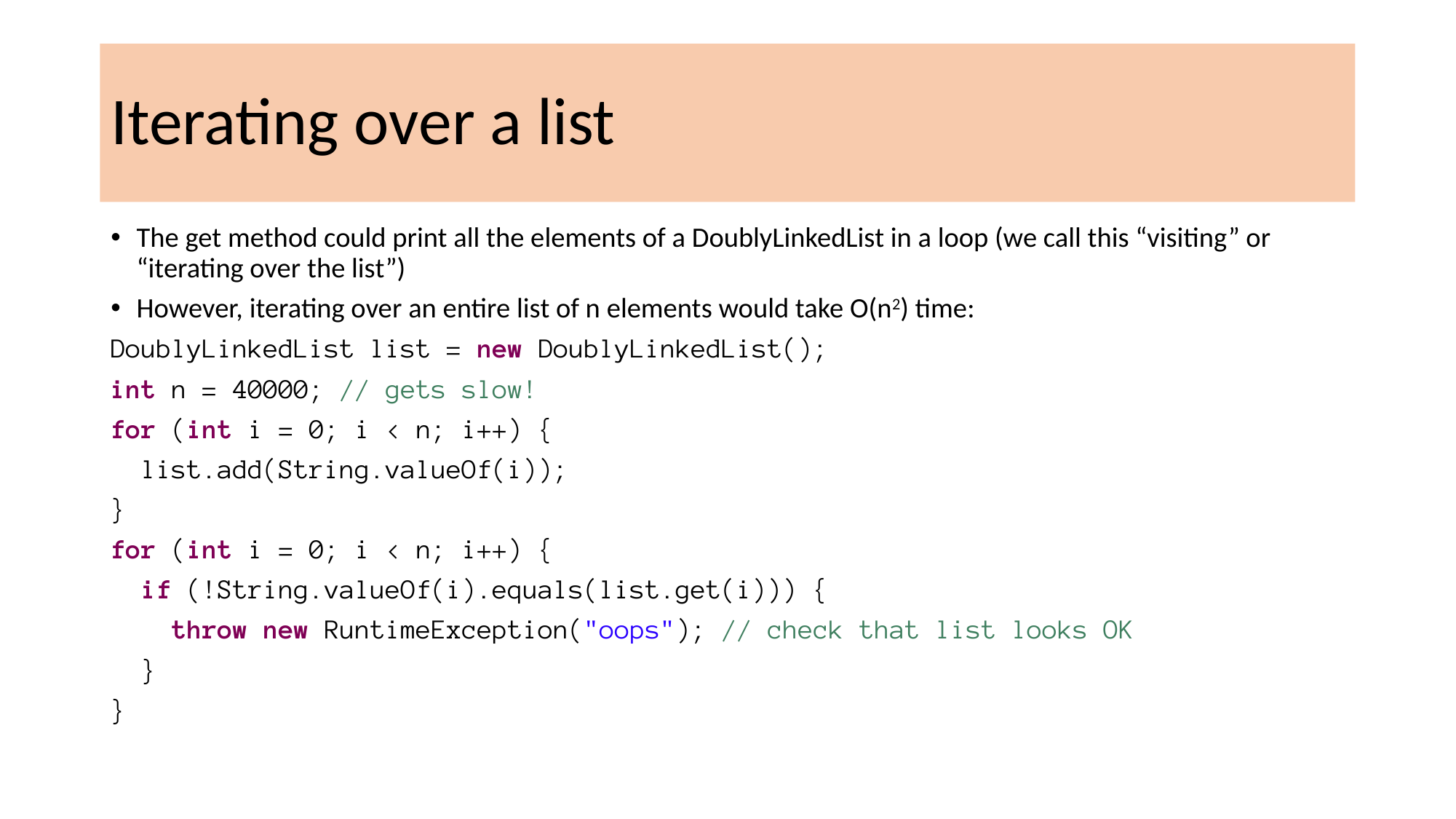

# Iterating over a list
The get method could print all the elements of a DoublyLinkedList in a loop (we call this “visiting” or “iterating over the list”)
However, iterating over an entire list of n elements would take O(n2) time:
DoublyLinkedList list = new DoublyLinkedList();
int n = 40000; // gets slow!
for (int i = 0; i < n; i++) {
  list.add(String.valueOf(i));
}
for (int i = 0; i < n; i++) {
  if (!String.valueOf(i).equals(list.get(i))) {
    throw new RuntimeException("oops"); // check that list looks OK
  }
}